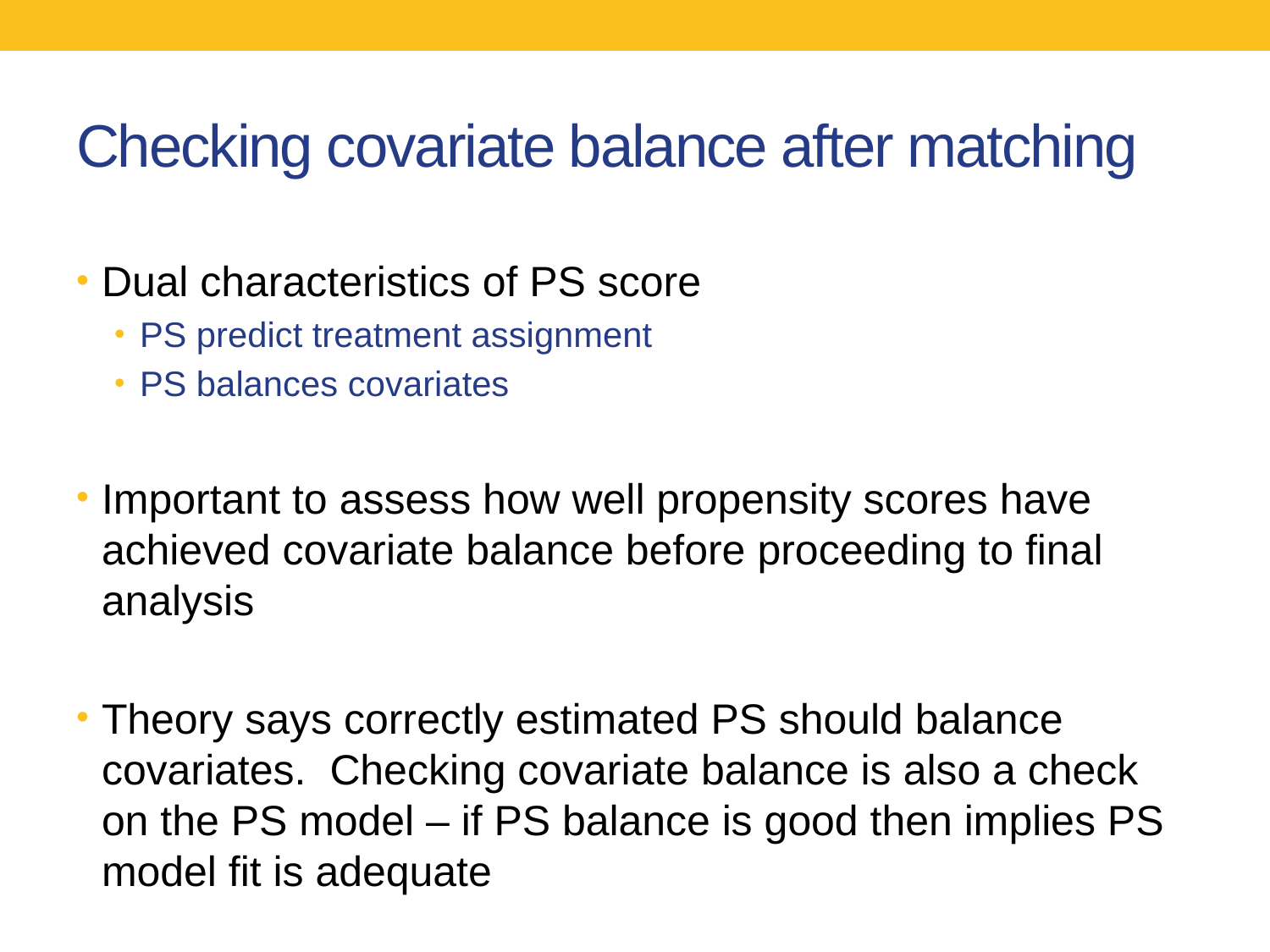

# Checking covariate balance after matching
Dual characteristics of PS score
PS predict treatment assignment
PS balances covariates

Important to assess how well propensity scores have achieved covariate balance before proceeding to final analysis

Theory says correctly estimated PS should balance covariates.  Checking covariate balance is also a check on the PS model – if PS balance is good then implies PS model fit is adequate